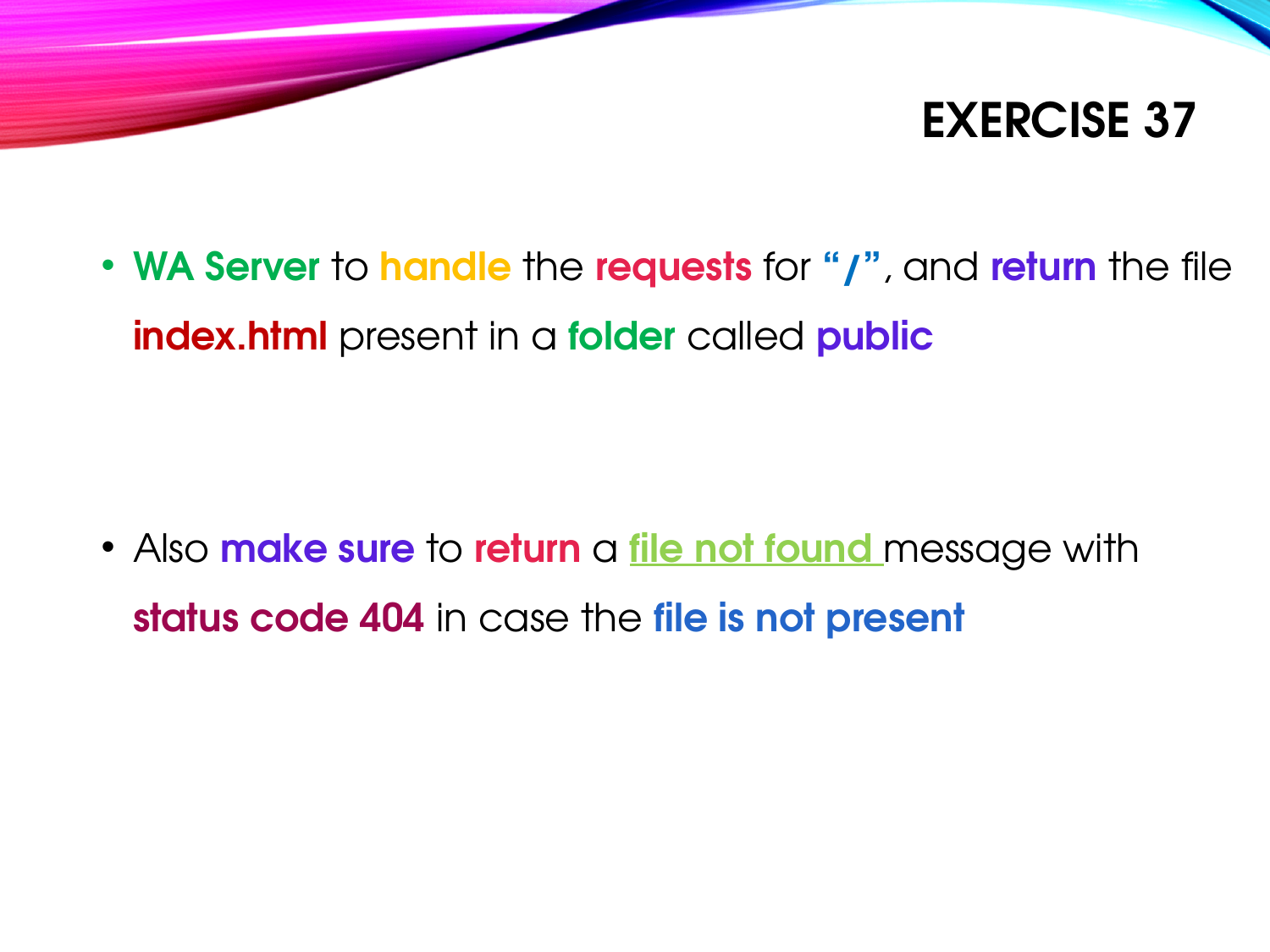

# Exercise 37
WA Server to handle the requests for “/”, and return the file index.html present in a folder called public

Also make sure to return a file not found message with status code 404 in case the file is not present